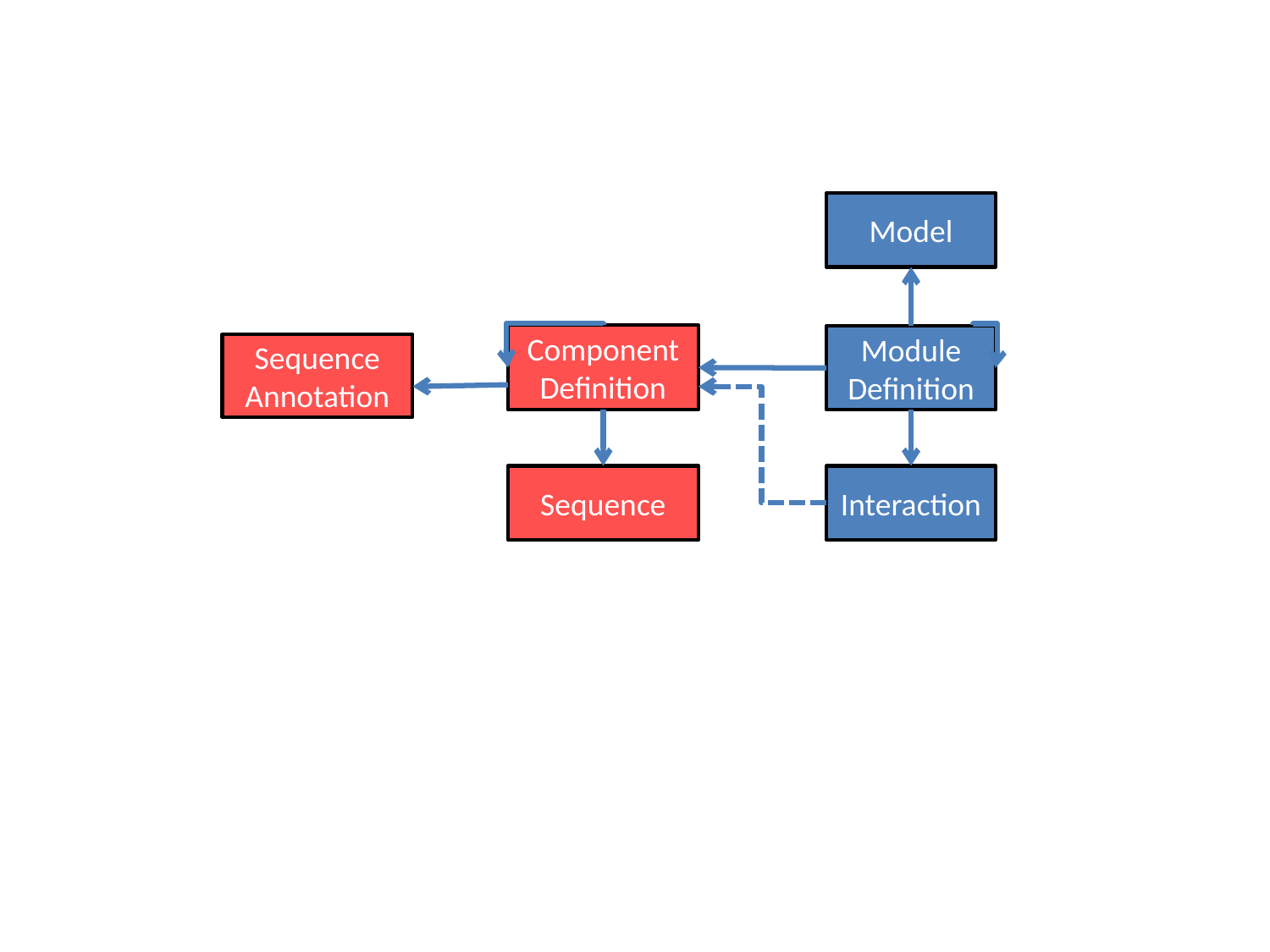

Model

Component Definition
Module Definition
Sequence Annotation
Interaction
Sequence